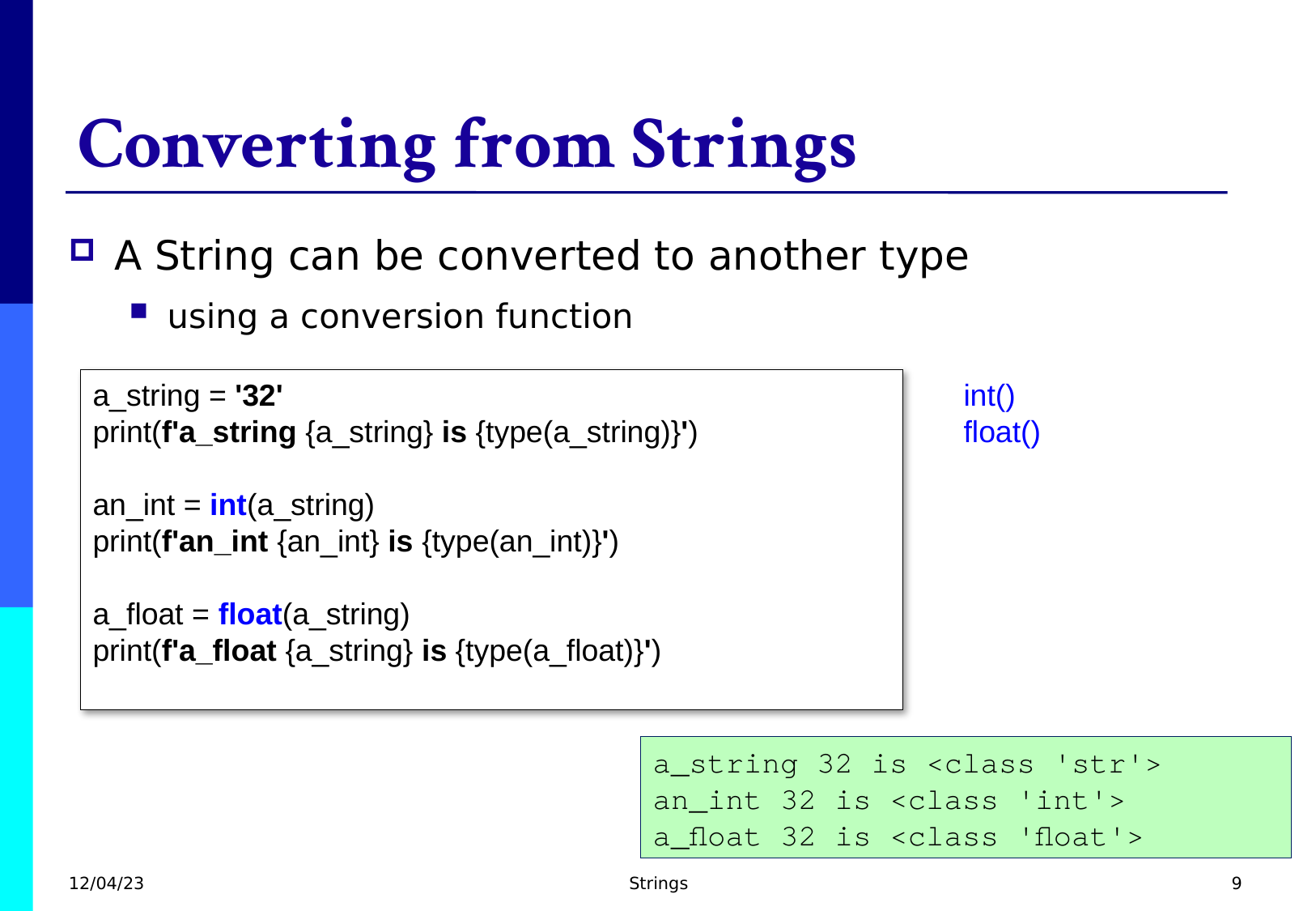

# Converting from Strings
A String can be converted to another type
using a conversion function
a_string = '32'
print(f'a_string {a_string} is {type(a_string)}')
an_int = int(a_string)
print(f'an_int {an_int} is {type(an_int)}')
a_float = float(a_string)
print(f'a_float {a_string} is {type(a_float)}')
int()
float()
a_string 32 is <class 'str'>
an_int 32 is <class 'int'>
a_float 32 is <class 'float'>
12/04/23
Strings
9